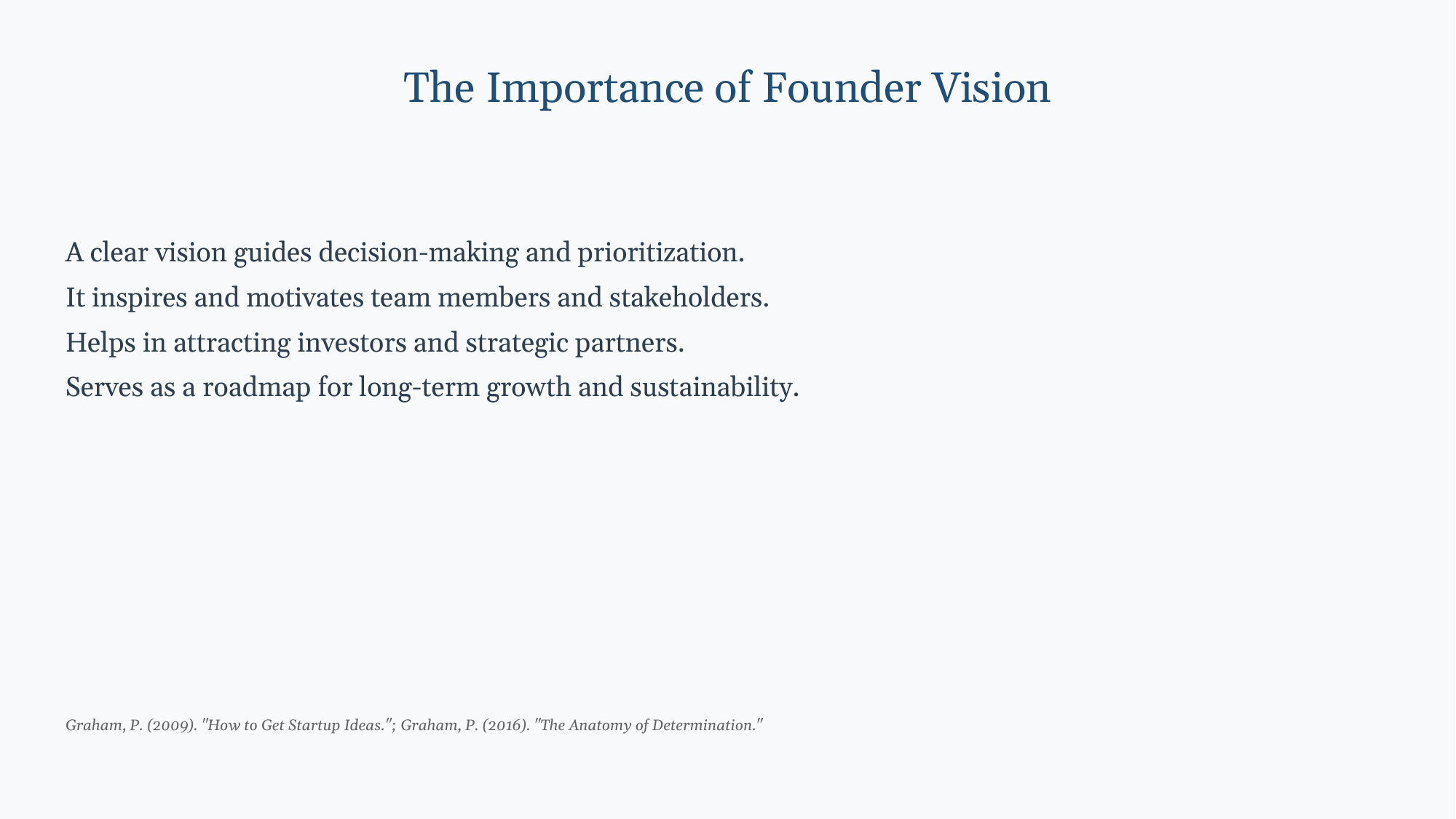

The Importance of Founder Vision
A clear vision guides decision-making and prioritization.
It inspires and motivates team members and stakeholders.
Helps in attracting investors and strategic partners.
Serves as a roadmap for long-term growth and sustainability.
Graham, P. (2009). "How to Get Startup Ideas."; Graham, P. (2016). "The Anatomy of Determination."